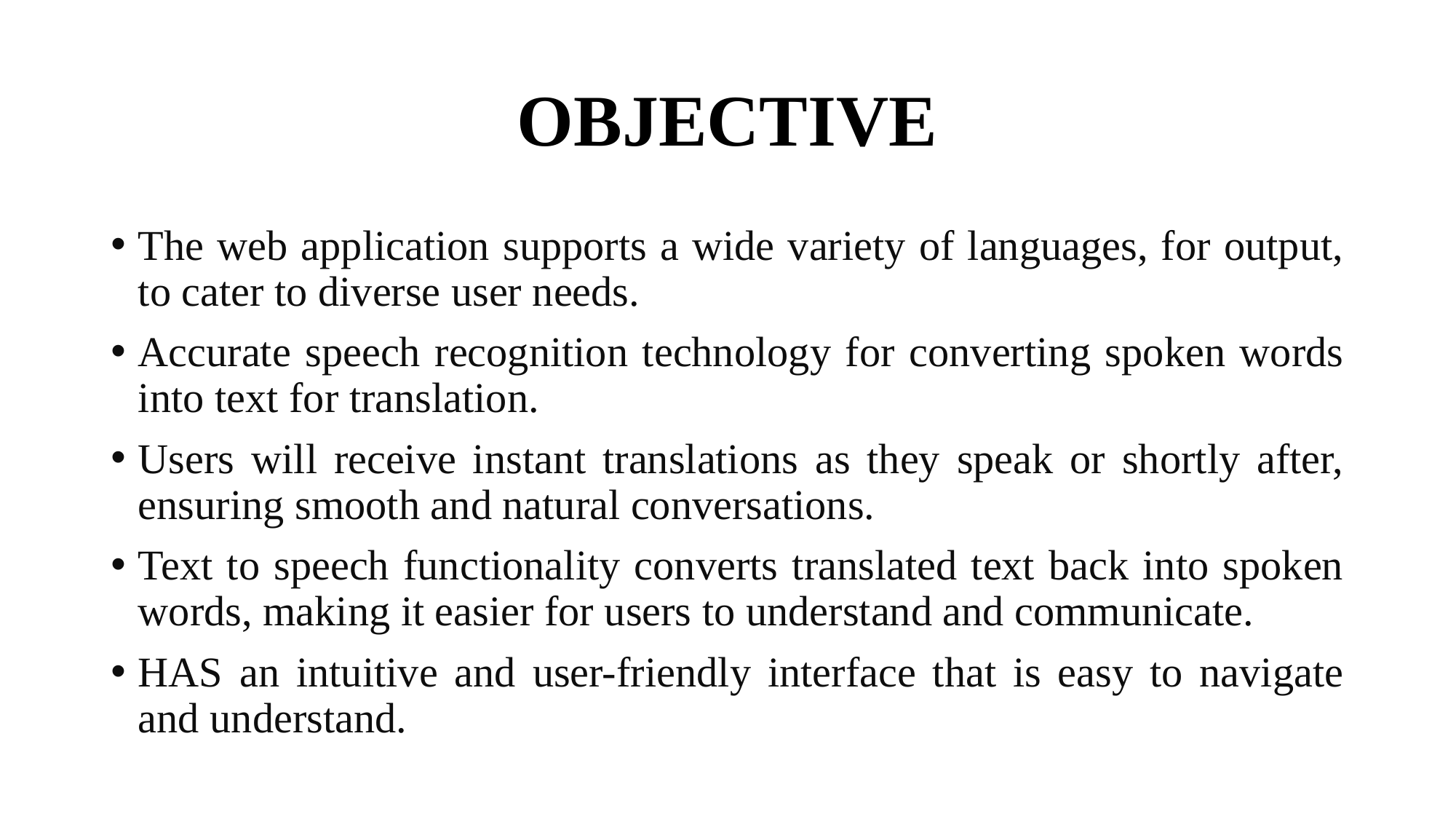

# OBJECTIVE
The web application supports a wide variety of languages, for output, to cater to diverse user needs.
Accurate speech recognition technology for converting spoken words into text for translation.
Users will receive instant translations as they speak or shortly after, ensuring smooth and natural conversations.
Text to speech functionality converts translated text back into spoken words, making it easier for users to understand and communicate.
HAS an intuitive and user-friendly interface that is easy to navigate and understand.